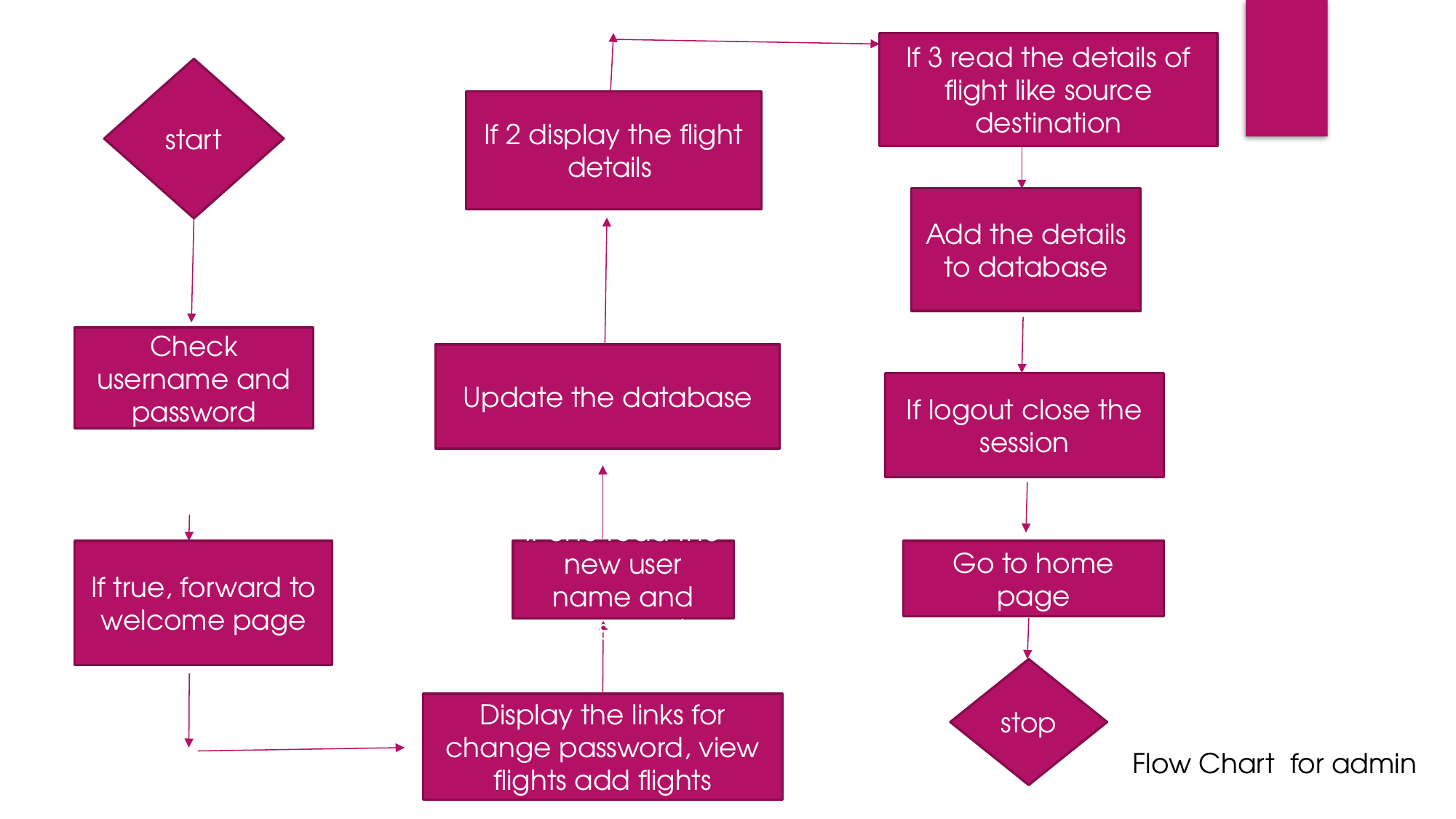

If 3 read the details of flight like source destination
start
If 2 display the flight details
Add the details to database
Check username and password
Update the database
If logout close the session
If true, forward to welcome page
If one read the new user name and password
Go to home page
stop
Display the links for change password, view flights add flights
Flow Chart  for admin